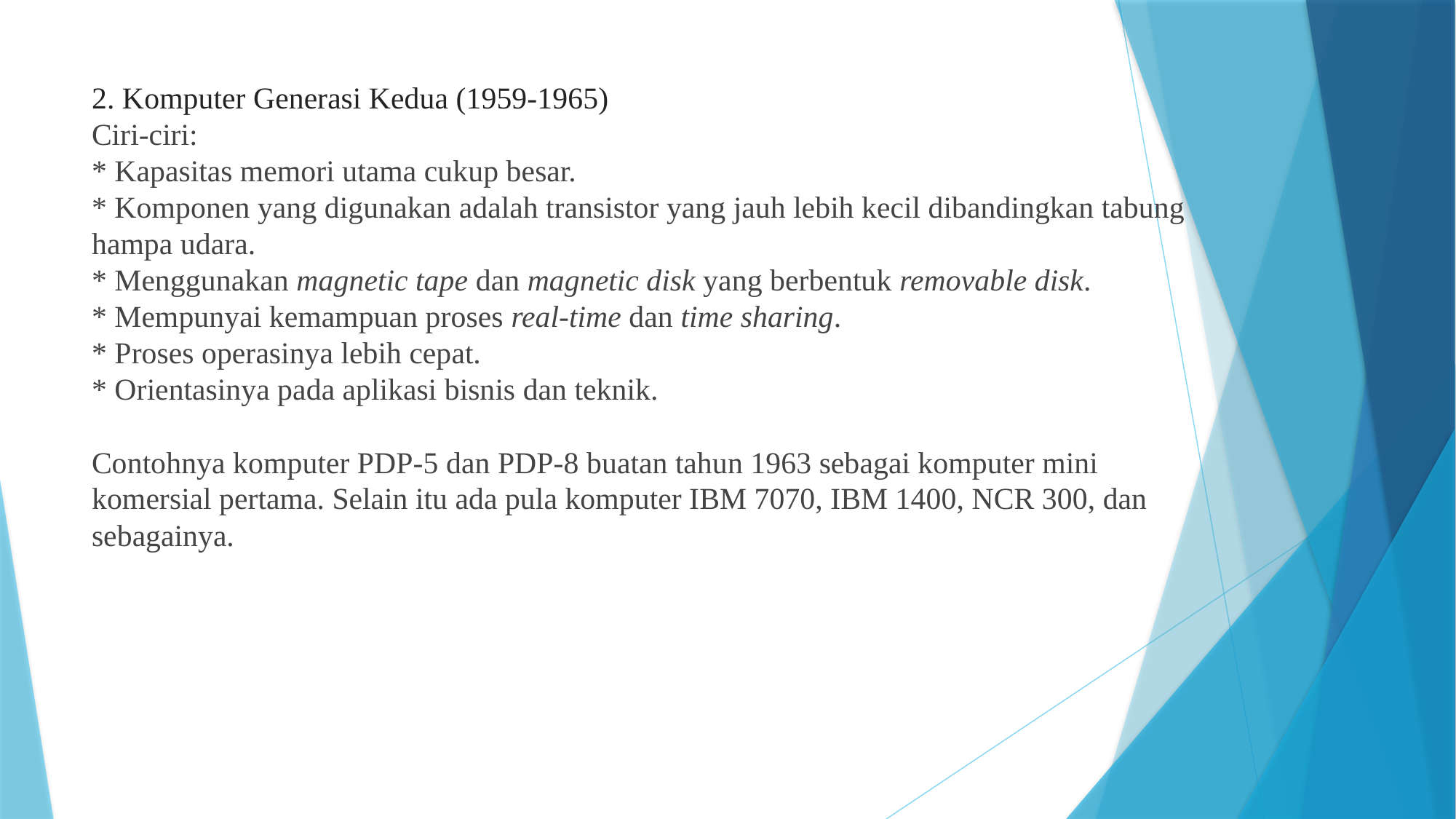

# 2. Komputer Generasi Kedua (1959-1965) Ciri-ciri: * Kapasitas memori utama cukup besar. * Komponen yang digunakan adalah transistor yang jauh lebih kecil dibandingkan tabung hampa udara. * Menggunakan magnetic tape dan magnetic disk yang berbentuk removable disk. * Mempunyai kemampuan proses real-time dan time sharing. * Proses operasinya lebih cepat. * Orientasinya pada aplikasi bisnis dan teknik. Contohnya komputer PDP-5 dan PDP-8 buatan tahun 1963 sebagai komputer mini komersial pertama. Selain itu ada pula komputer IBM 7070, IBM 1400, NCR 300, dan sebagainya.